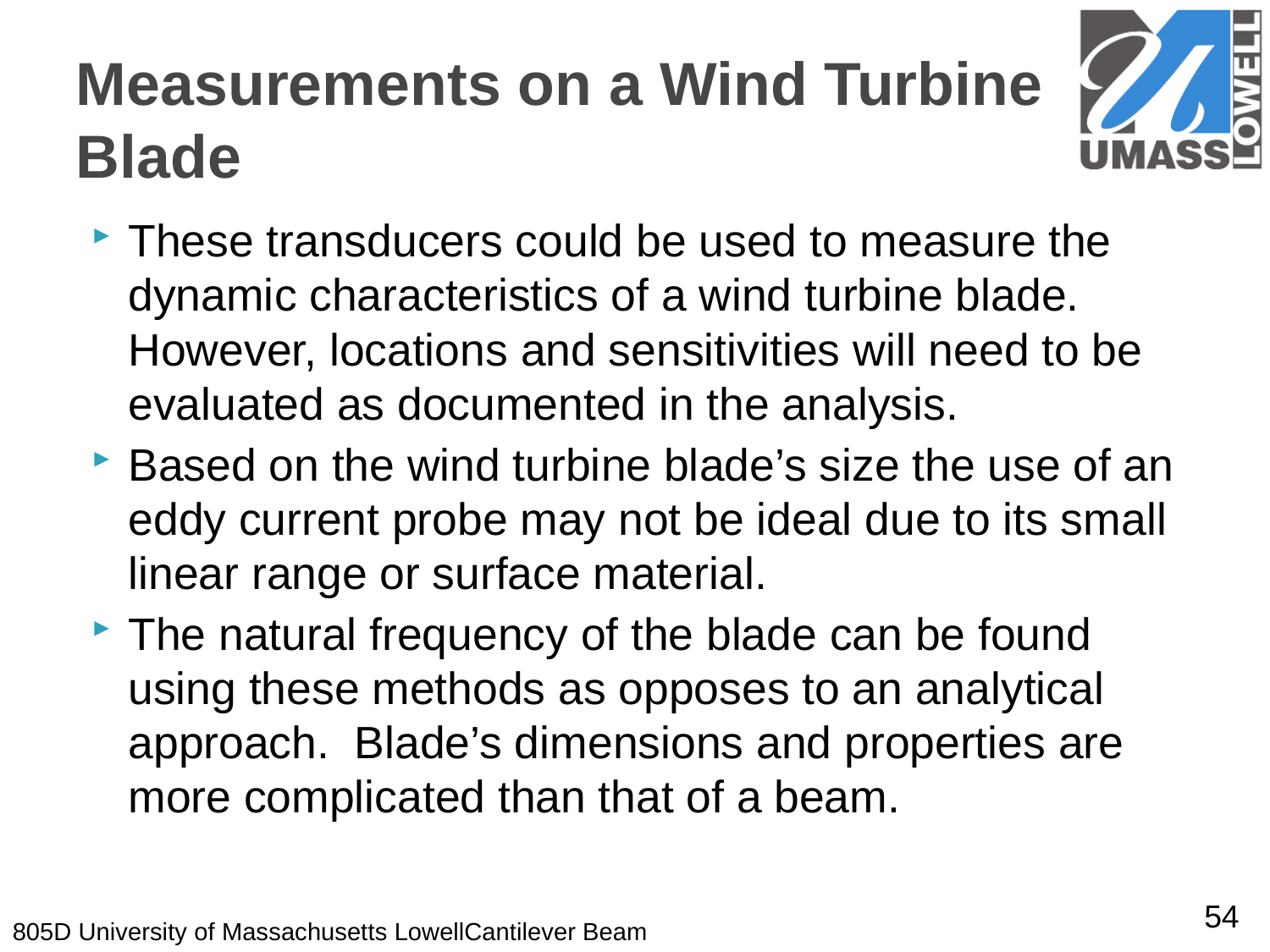

# Measurements on a Wind Turbine Blade
These transducers could be used to measure the dynamic characteristics of a wind turbine blade.  However, locations and sensitivities will need to be evaluated as documented in the analysis.
Based on the wind turbine blade’s size the use of an eddy current probe may not be ideal due to its small linear range or surface material.
The natural frequency of the blade can be found using these methods as opposes to an analytical approach.  Blade’s dimensions and properties are more complicated than that of a beam.
54
805D 	University of Massachusetts Lowell	Cantilever Beam